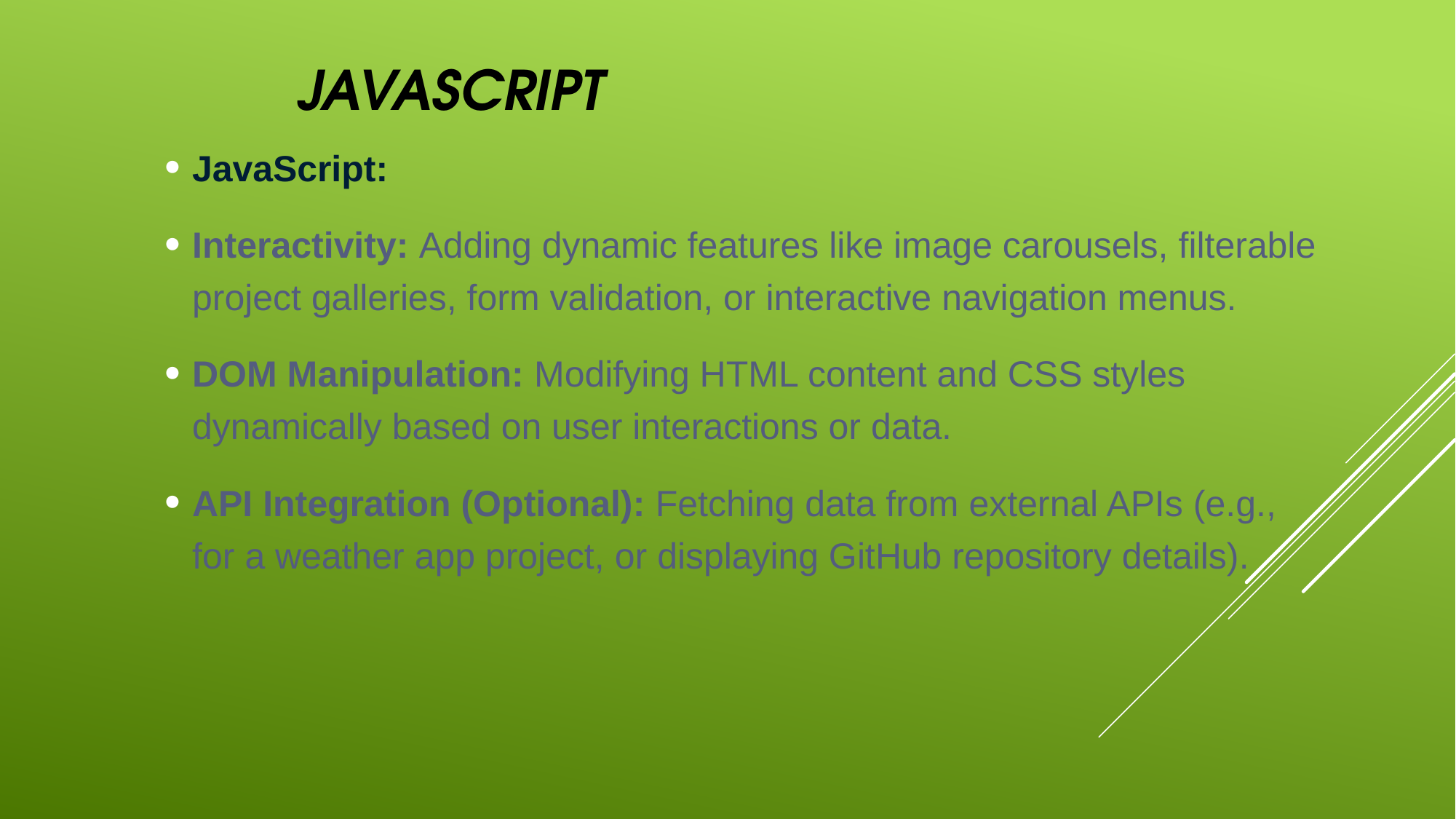

# Javascript
JavaScript:
Interactivity: Adding dynamic features like image carousels, filterable project galleries, form validation, or interactive navigation menus.
DOM Manipulation: Modifying HTML content and CSS styles dynamically based on user interactions or data.
API Integration (Optional): Fetching data from external APIs (e.g., for a weather app project, or displaying GitHub repository details).